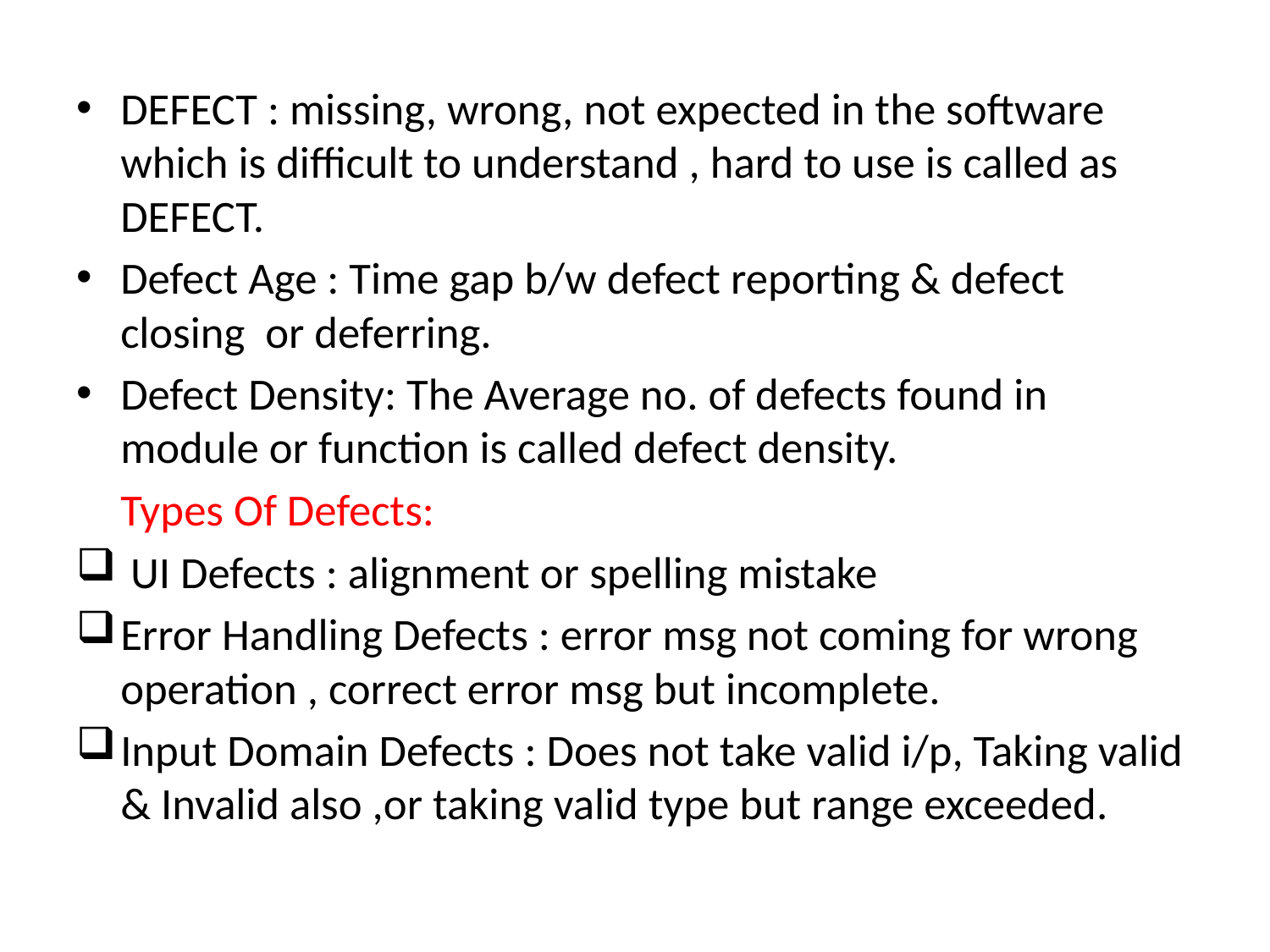

DEFECT : missing, wrong, not expected in the software which is difficult to understand , hard to use is called as DEFECT.
Defect Age : Time gap b/w defect reporting & defect closing  or deferring.
Defect Density: The Average no. of defects found in module or function is called defect density.
	Types Of Defects:
 UI Defects : alignment or spelling mistake
Error Handling Defects : error msg not coming for wrong operation , correct error msg but incomplete.
Input Domain Defects : Does not take valid i/p, Taking valid & Invalid also ,or taking valid type but range exceeded.